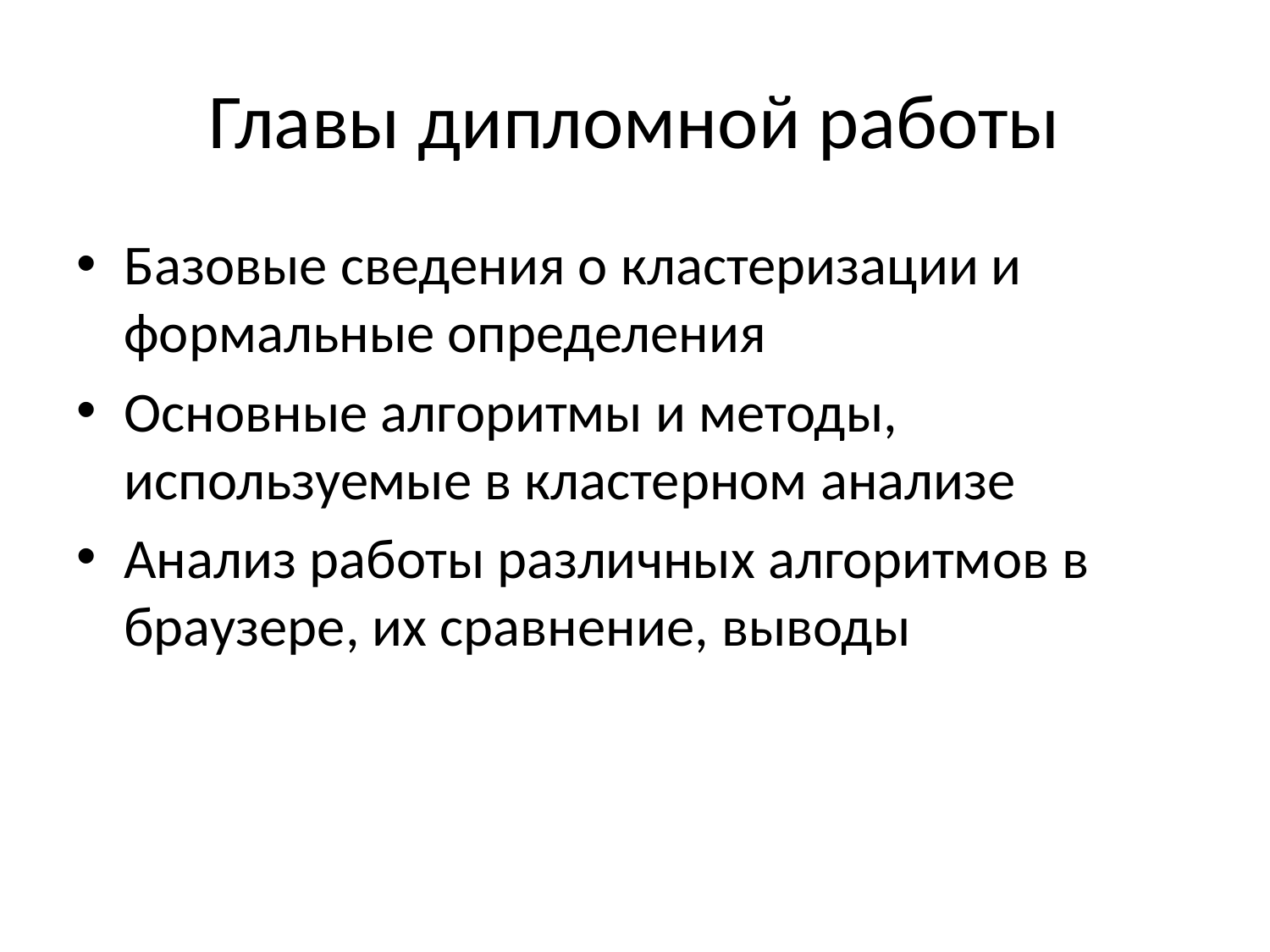

# Главы дипломной работы
Базовые сведения о кластеризации и формальные определения
Основные алгоритмы и методы, используемые в кластерном анализе
Анализ работы различных алгоритмов в браузере, их сравнение, выводы